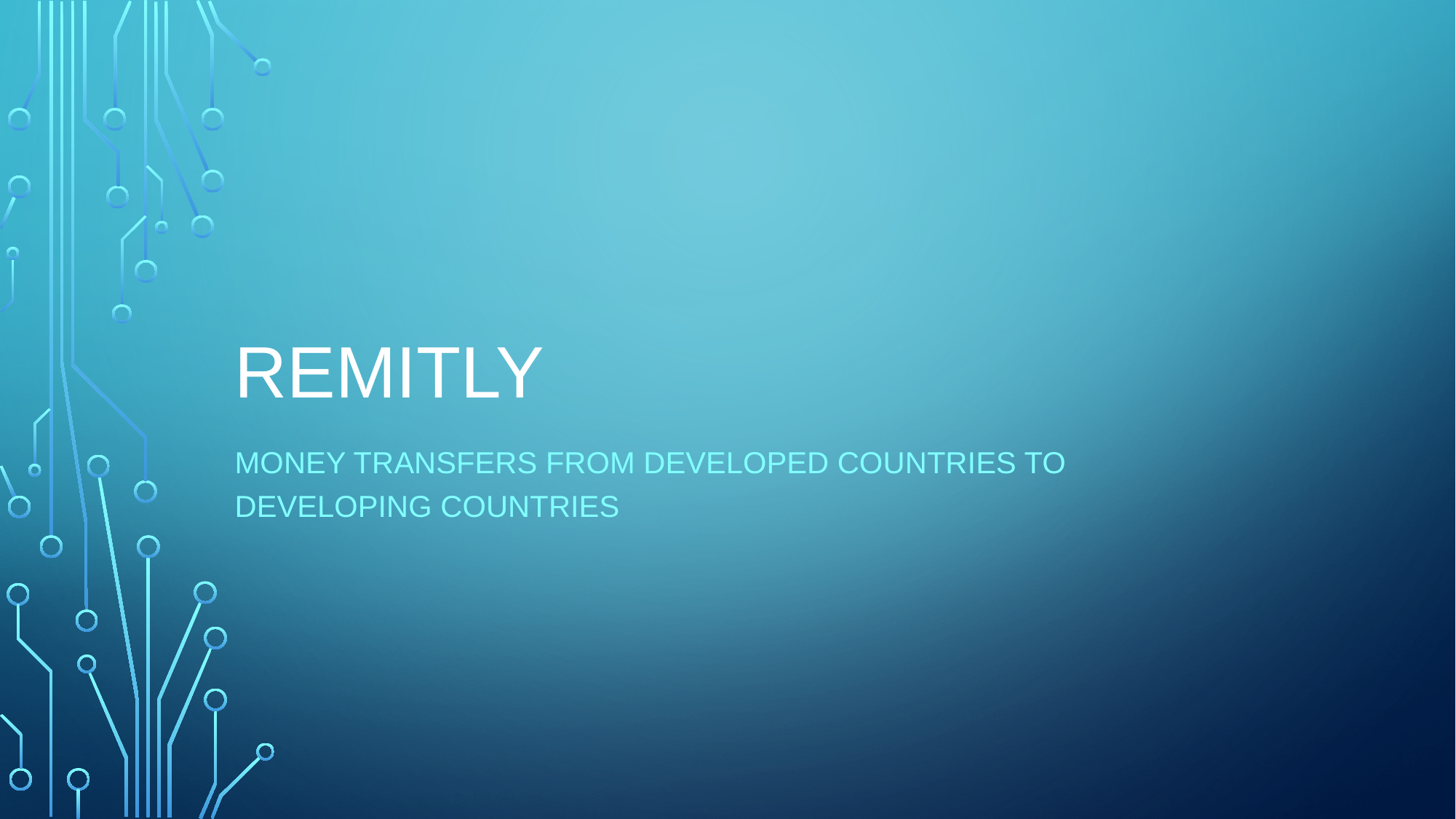

# REMITLY
Money transfers from developed countries to developing countries